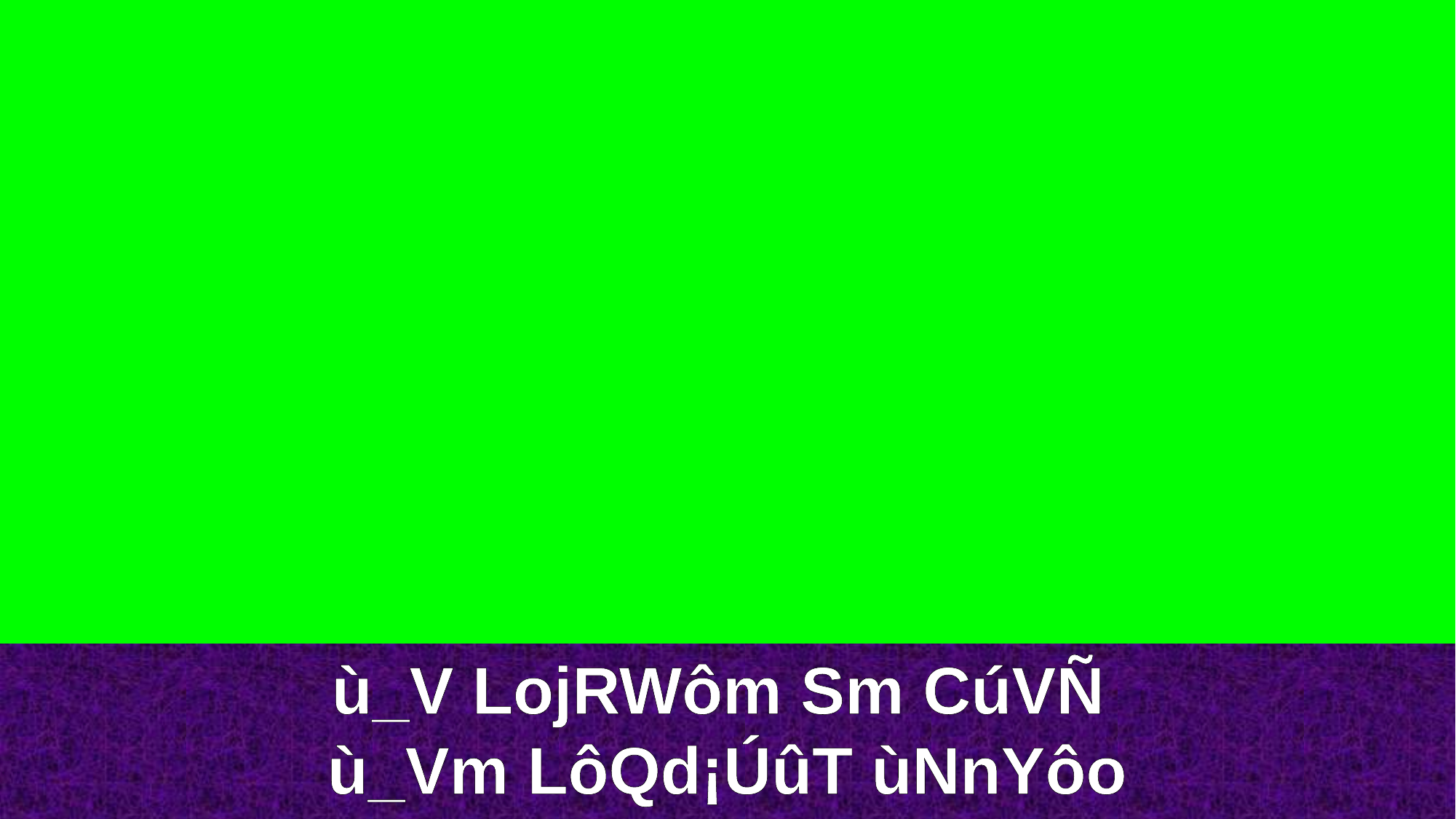

ù_V LojRWôm Sm CúVÑ
ù_Vm LôQd¡ÚûT ùNnYôo